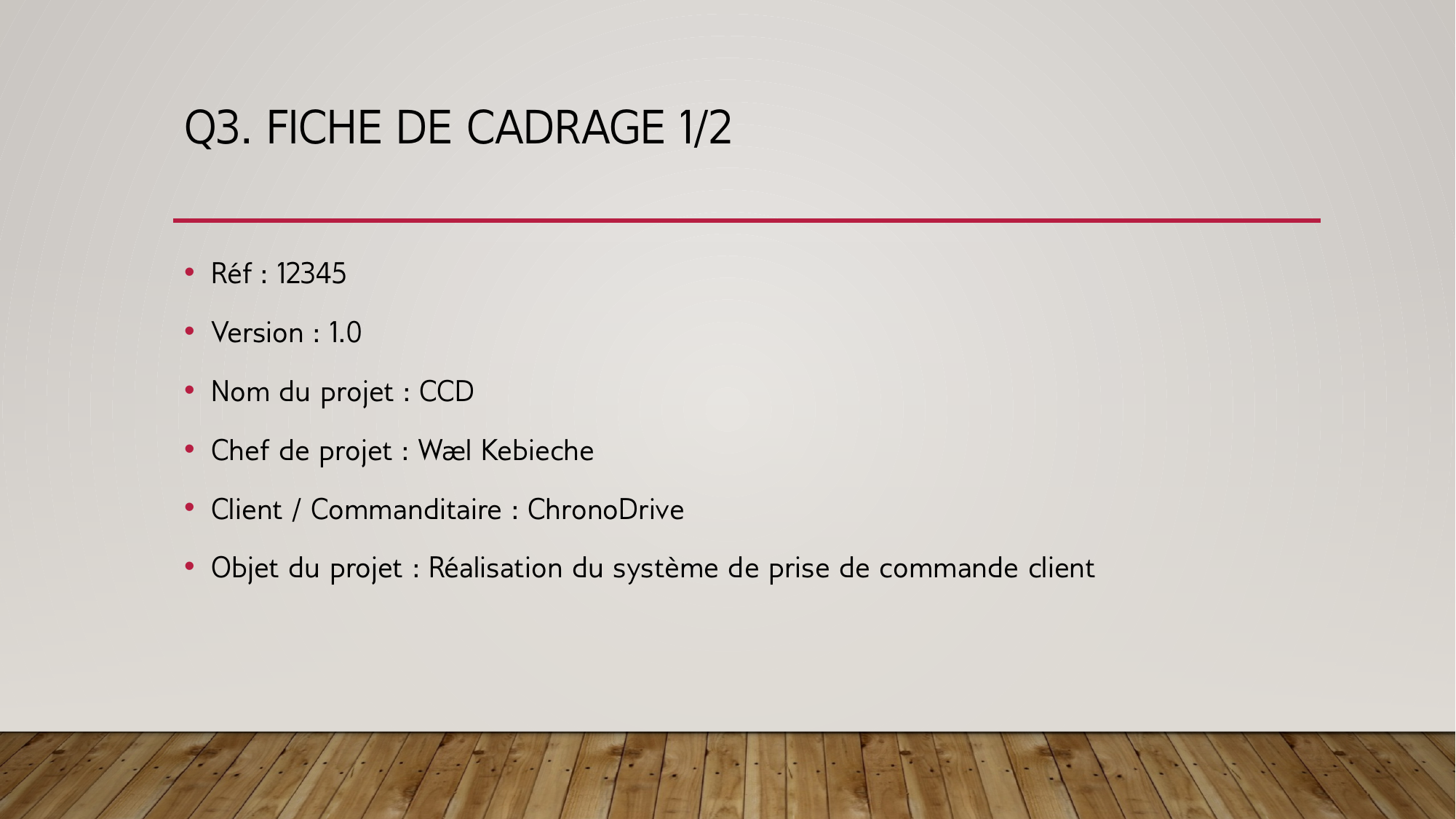

# Q3. Fiche de cadrage 1/2
Réf : 12345
Version : 1.0
Nom du projet : CCD
Chef de projet : Wael Kebieche
Client / Commanditaire : ChronoDrive
Objet du projet : Réalisation du système de prise de commande client